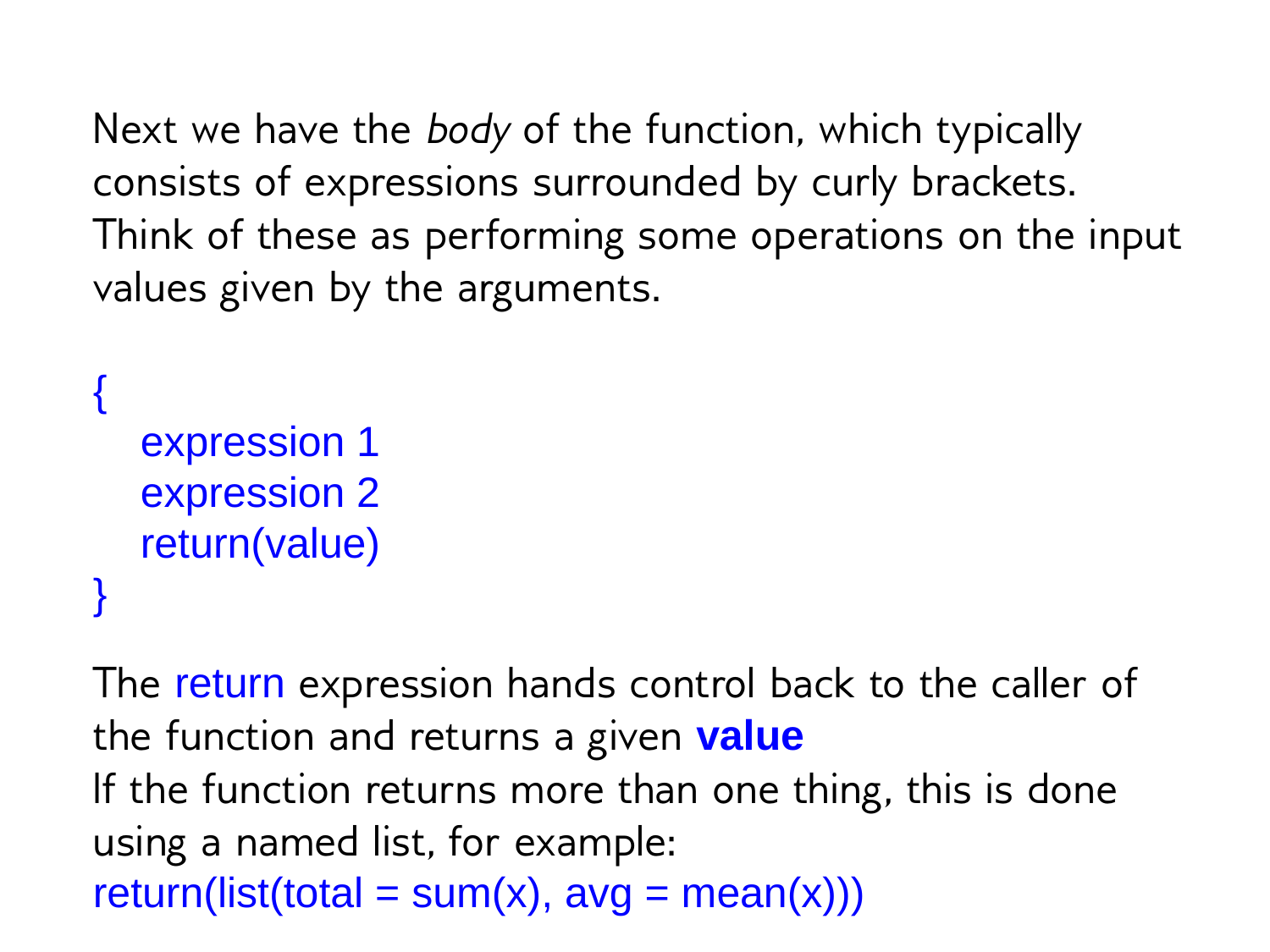

Next we have the body of the function, which typically consists of expressions surrounded by curly brackets.  Think of these as performing some operations on the input values given by the arguments.

{
    expression 1
    expression 2
    return(value)
}

The return expression hands control back to the caller of the function and returns a given value
If the function returns more than one thing, this is done using a named list, for example:
return(list(total = sum(x), avg = mean(x)))